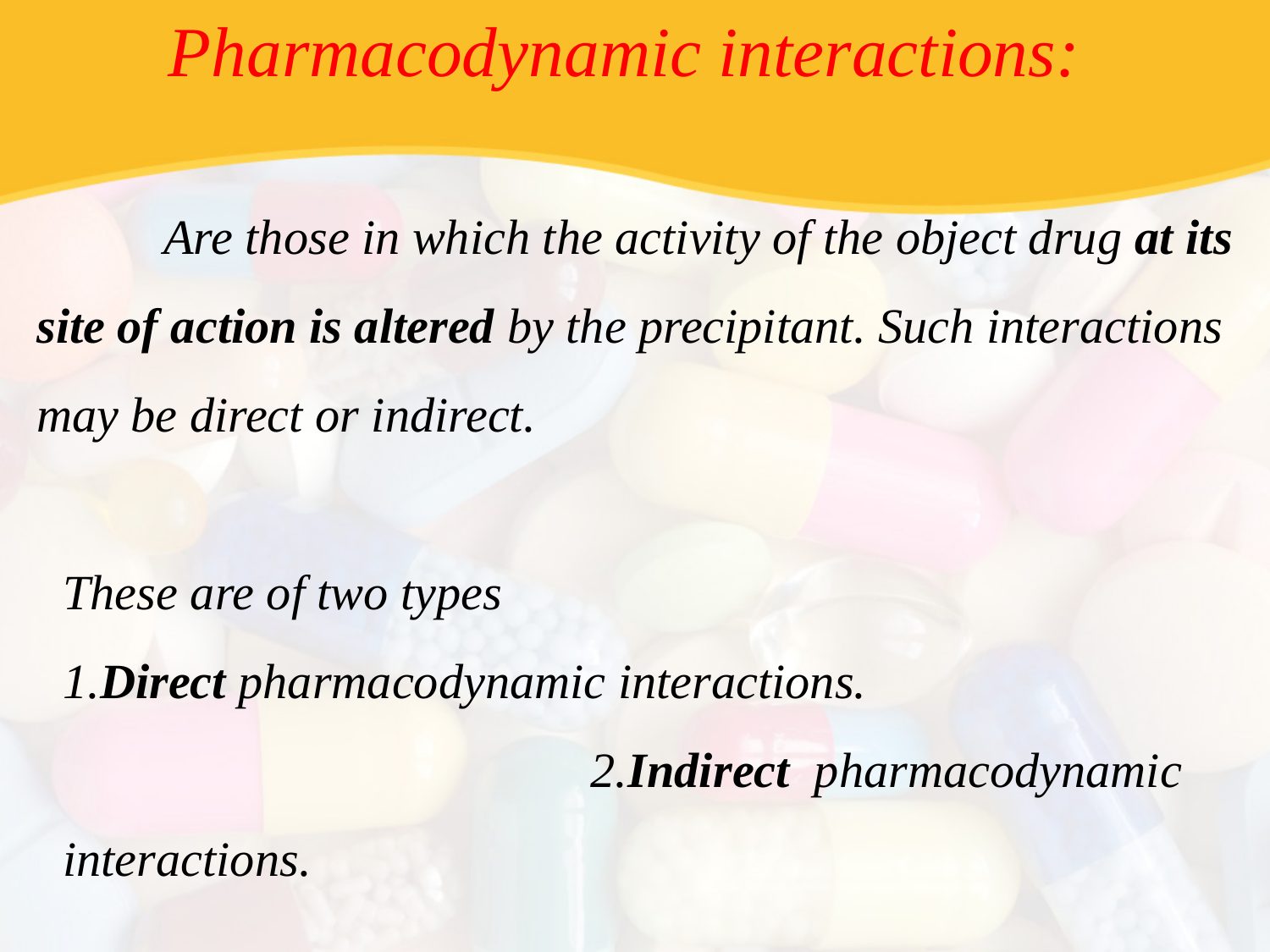

Pharmacodynamic interactions:

	Are those in which the activity of the object drug at its site of action is altered by the precipitant. Such interactions may be direct or indirect.

These are of two types
1.Direct pharmacodynamic interactions.                                                                          2.Indirect  pharmacodynamic interactions.